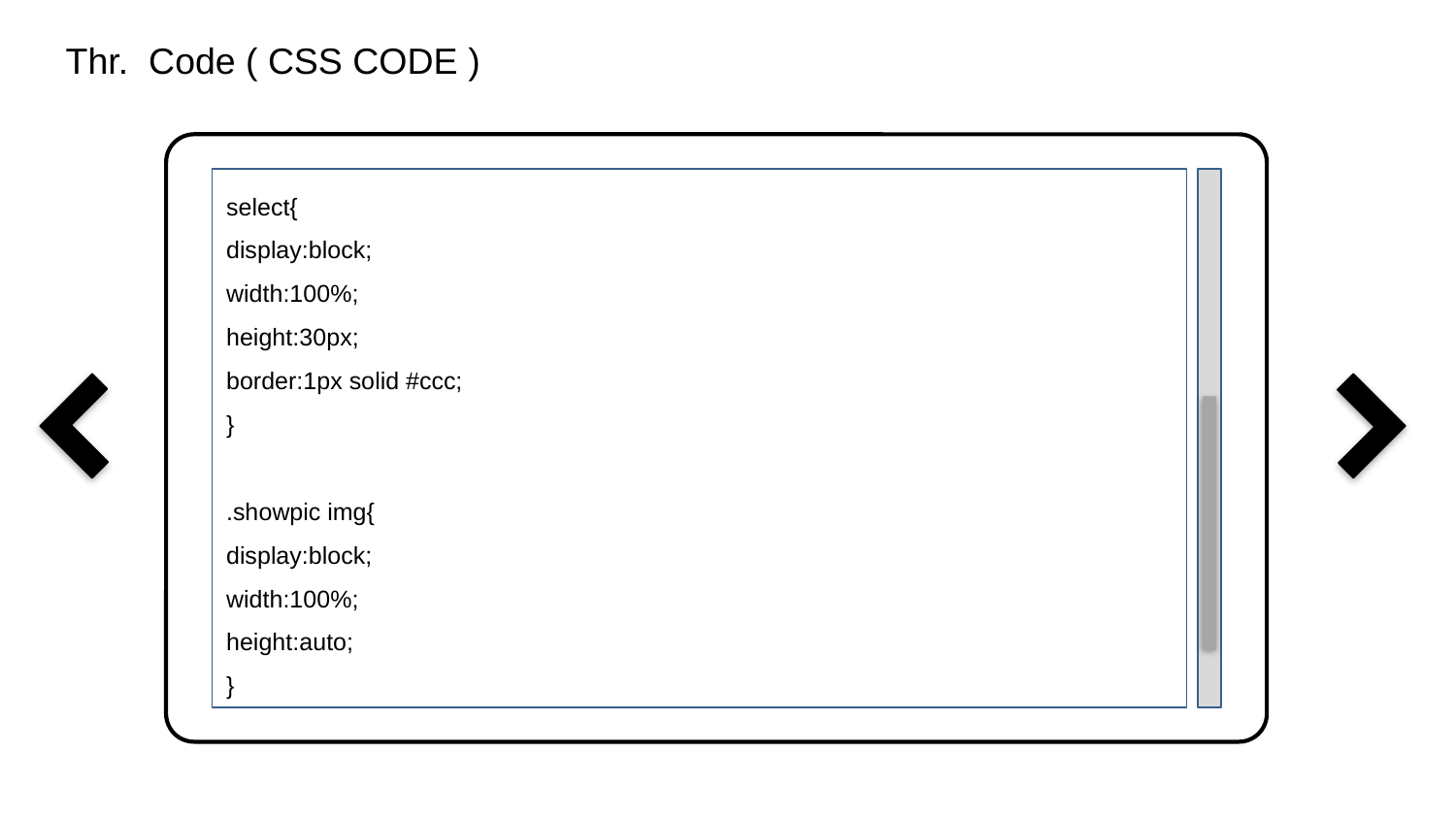

Thr.  Code ( CSS CODE )

select{
display:block;
width:100%;
height:30px;
border:1px solid #ccc;
}
.showpic img{
display:block;
width:100%;
height:auto;
}